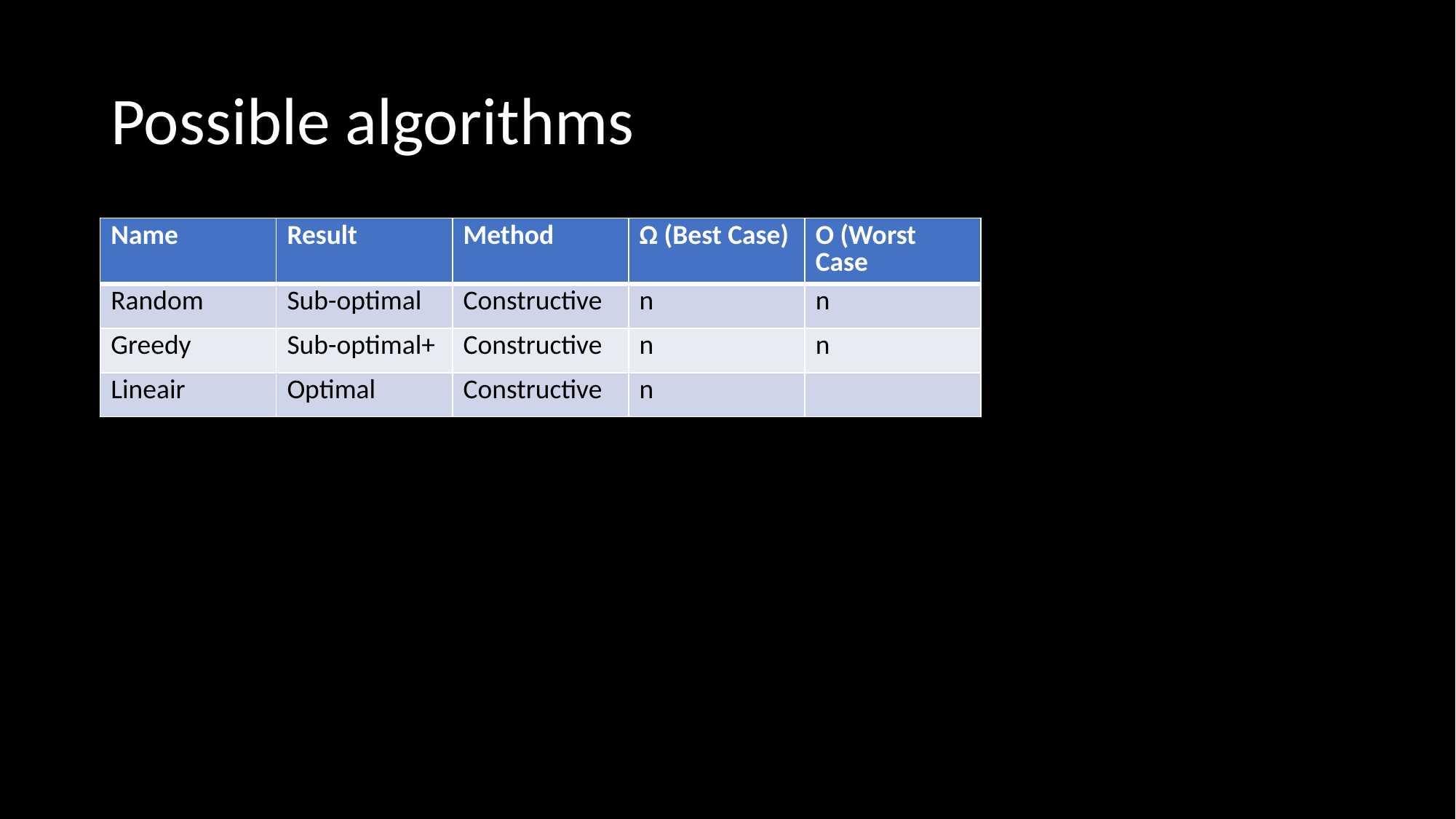

# Possible algorithms
| Name | Result | Method | Ω (Best Case) | O (Worst Case |
| --- | --- | --- | --- | --- |
| Random | Sub-optimal | Constructive | n | n |
| Greedy | Sub-optimal+ | Constructive | n | n |
| Lineair | Optimal | Constructive | n |  |